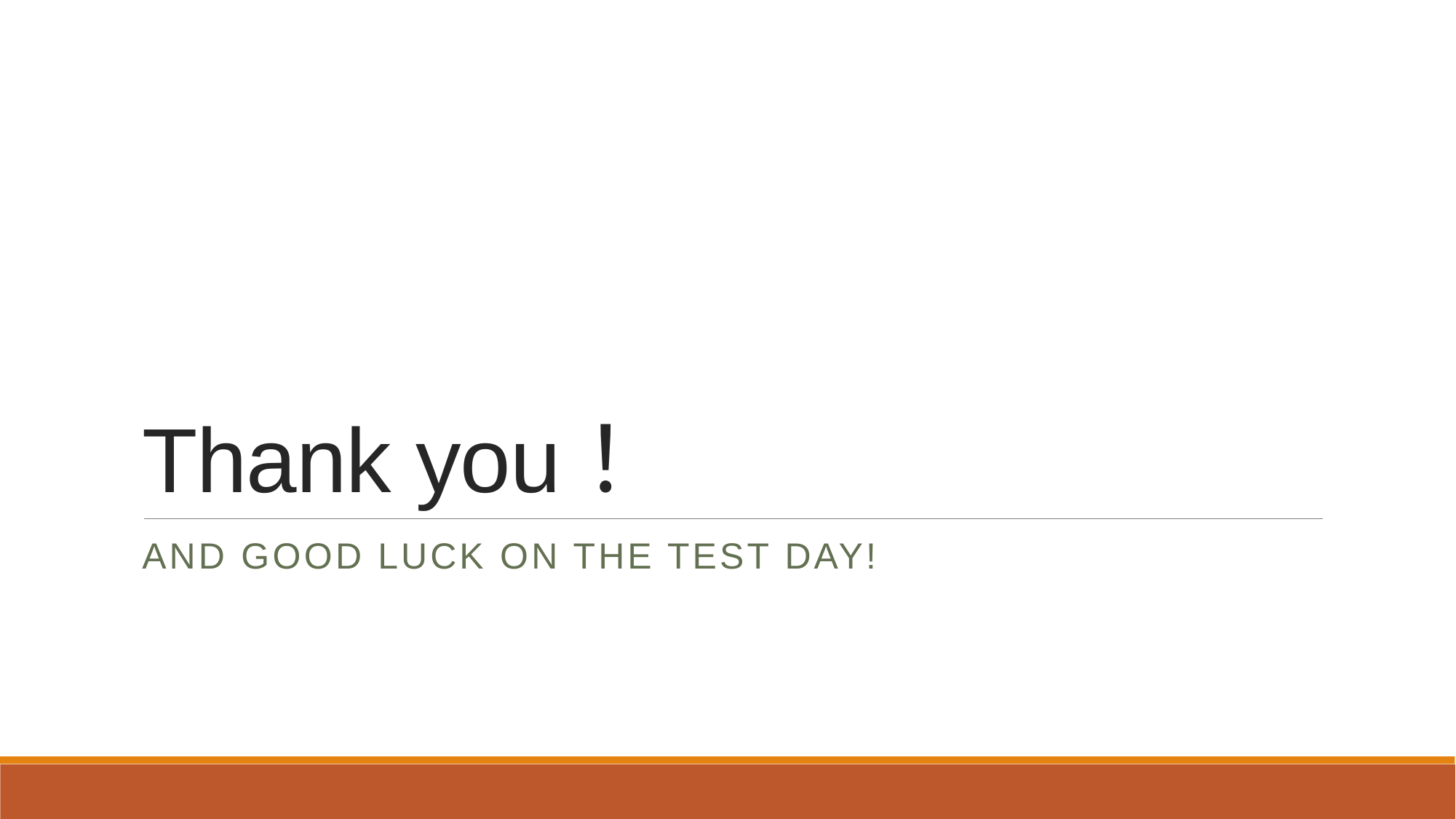

# Thank you！
And good luck on the test day!